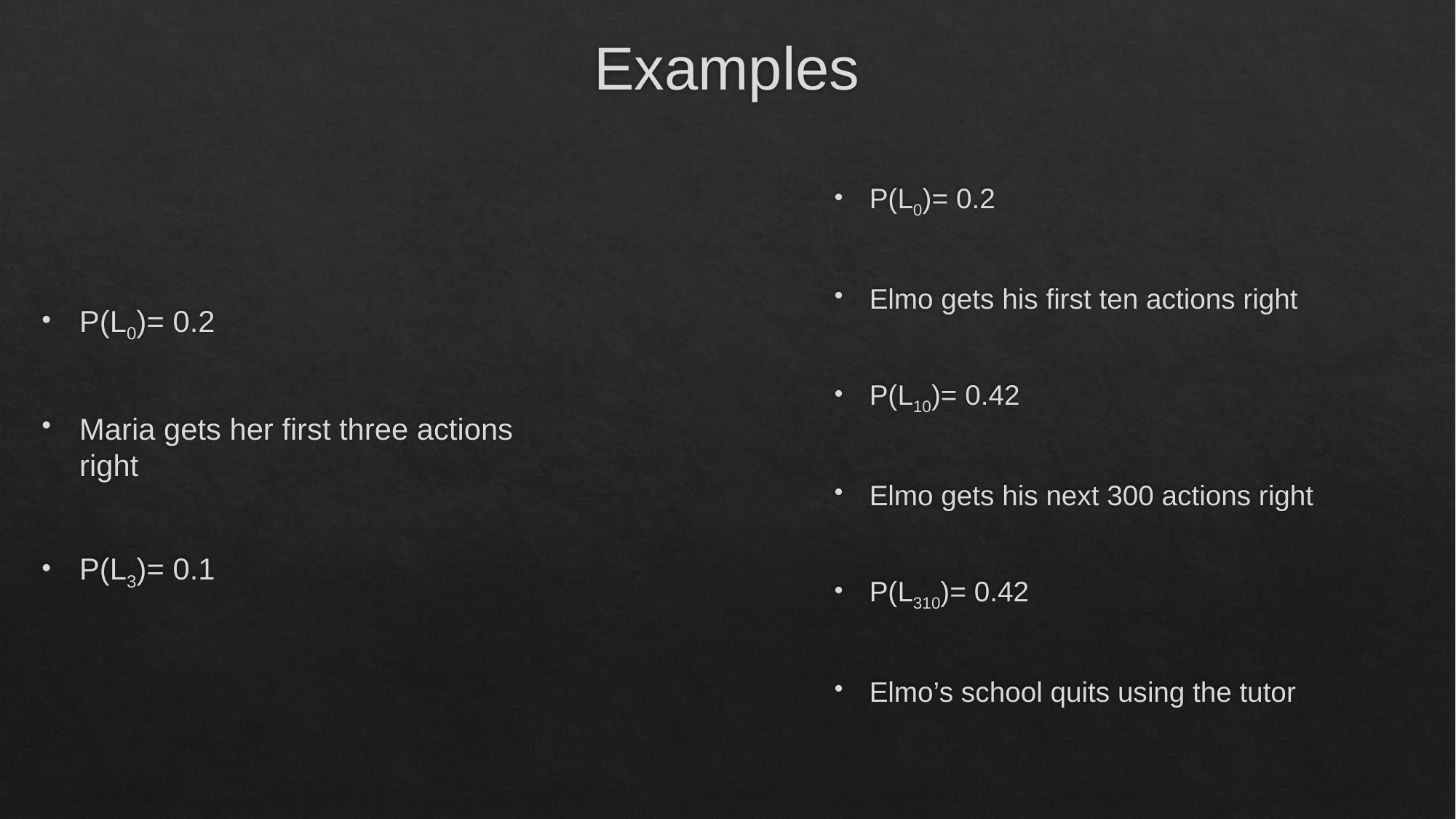

# Examples
P(L0)= 0.2

Elmo gets his first ten actions right

P(L10)= 0.42

Elmo gets his next 300 actions right

P(L310)= 0.42

Elmo’s school quits using the tutor

P(L0)= 0.2

Maria gets her first three actions right

P(L3)= 0.1